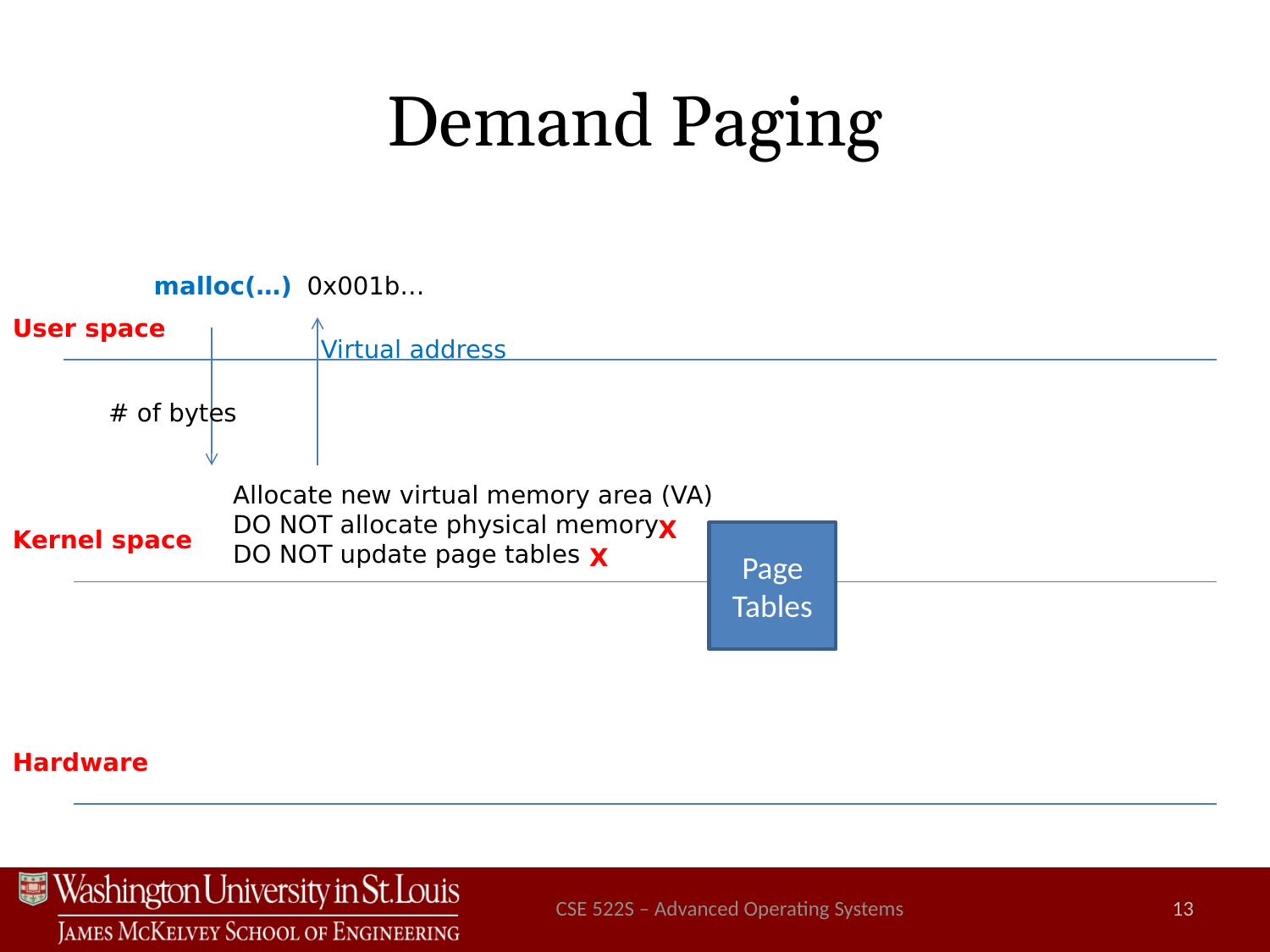

# Demand Paging
malloc(…)
0x001b…
User space
Virtual address
# of bytes
Allocate new virtual memory area (VA)
DO NOT allocate physical memory
DO NOT update page tables
X
Kernel space
Page Tables
X
Hardware
CSE 522S – Advanced Operating Systems
13